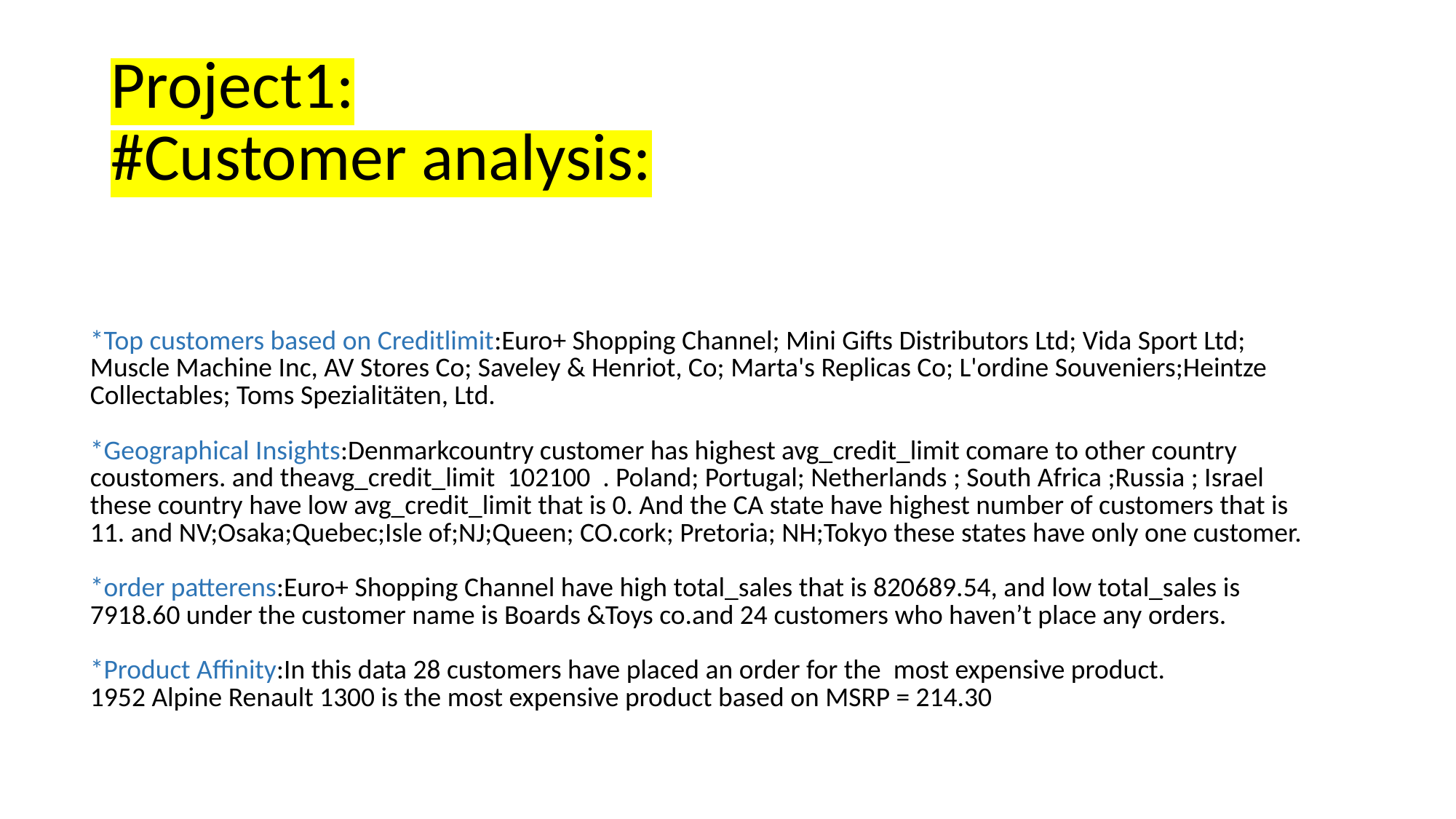

# Project1: #Customer analysis:
| \*Top customers based on Creditlimit:Euro+ Shopping Channel; Mini Gifts Distributors Ltd; Vida Sport Ltd; Muscle Machine Inc, AV Stores Co; Saveley & Henriot, Co; Marta's Replicas Co; L'ordine Souveniers;Heintze Collectables; Toms Spezialitäten, Ltd. \*Geographical Insights:Denmarkcountry customer has highest avg\_credit\_limit comare to other country coustomers. and theavg\_credit\_limit 102100 . Poland; Portugal; Netherlands ; South Africa ;Russia ; Israel these country have low avg\_credit\_limit that is 0. And the CA state have highest number of customers that is 11. and NV;Osaka;Quebec;Isle of;NJ;Queen; CO.cork; Pretoria; NH;Tokyo these states have only one customer. \*order patterens:Euro+ Shopping Channel have high total\_sales that is 820689.54, and low total\_sales is 7918.60 under the customer name is Boards &Toys co.and 24 customers who haven’t place any orders. \*Product Affinity:In this data 28 customers have placed an order for the most expensive product. 1952 Alpine Renault 1300 is the most expensive product based on MSRP = 214.30 |
| --- |
|  |
|  |
|  |
|  |
|  |
|  |
|  |
|  |
|  |